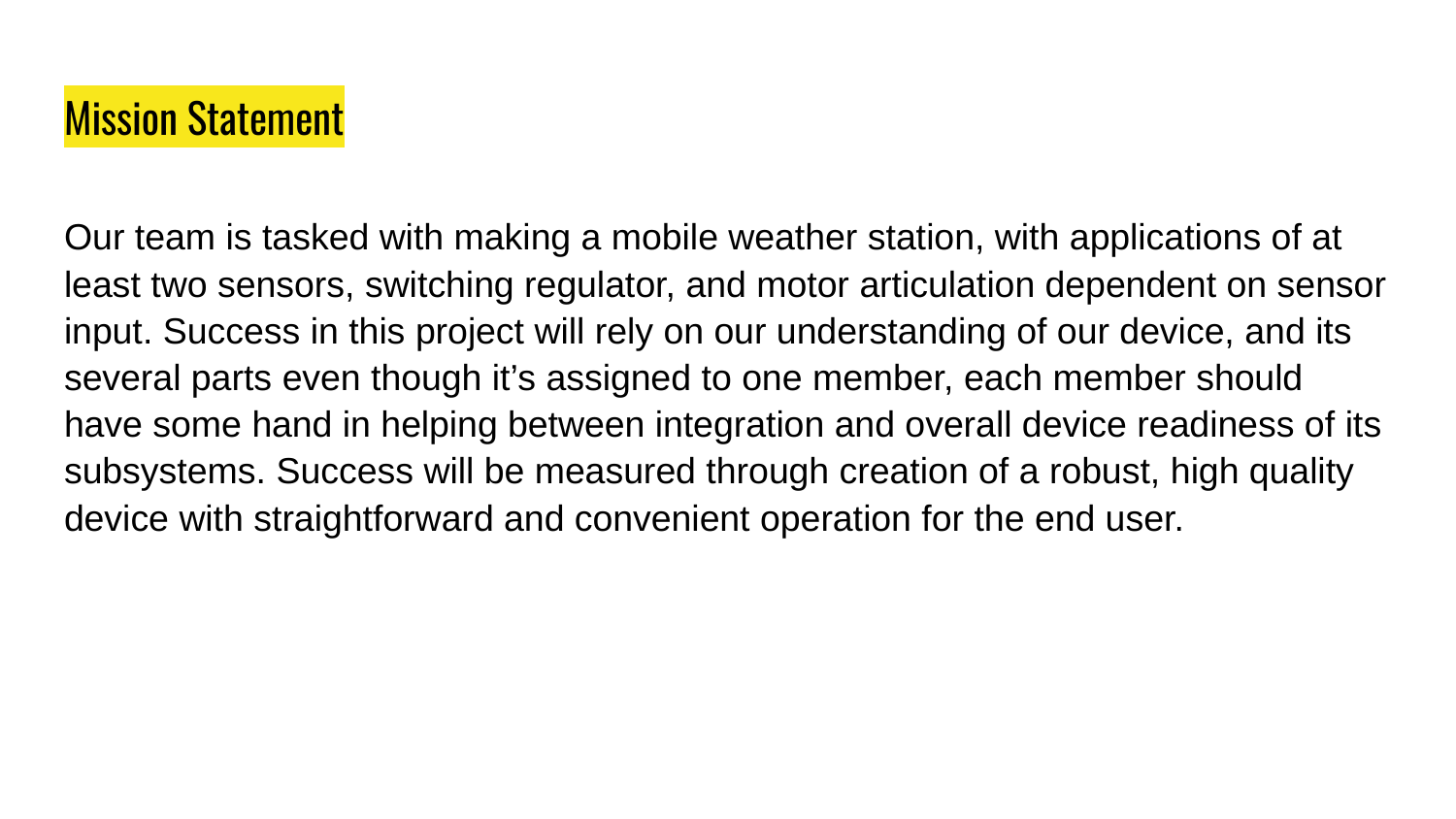

# Mission Statement
Our team is tasked with making a mobile weather station, with applications of at least two sensors, switching regulator, and motor articulation dependent on sensor input. Success in this project will rely on our understanding of our device, and its several parts even though it’s assigned to one member, each member should have some hand in helping between integration and overall device readiness of its subsystems. Success will be measured through creation of a robust, high quality device with straightforward and convenient operation for the end user.